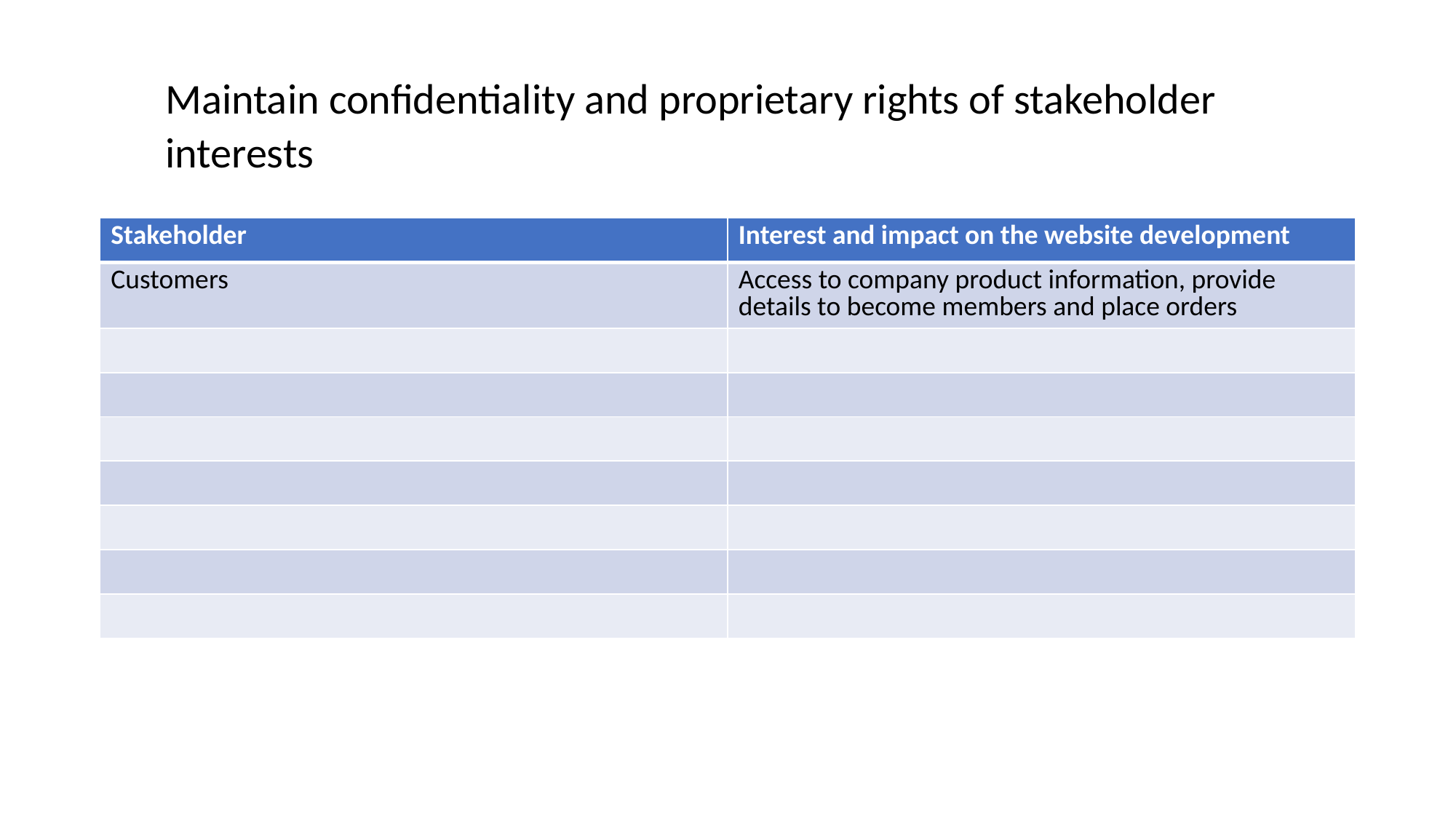

# Maintain confidentiality and proprietary rights of stakeholder interests
| Stakeholder | Interest and impact on the website development |
| --- | --- |
| Customers | Access to company product information, provide details to become members and place orders |
|  |  |
|  |  |
|  |  |
|  |  |
|  |  |
|  |  |
|  |  |